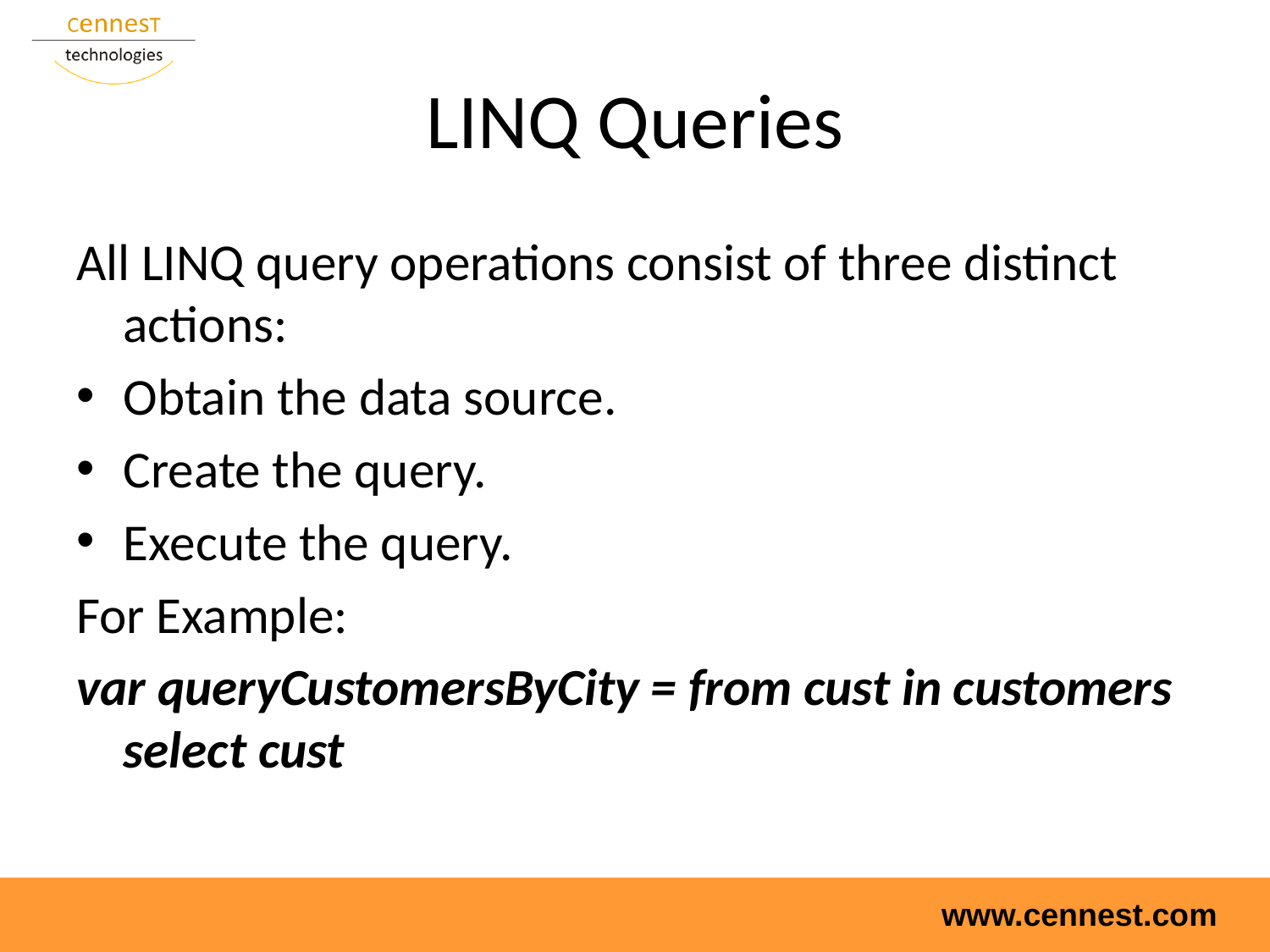

# LINQ Queries
All LINQ query operations consist of three distinct actions:
Obtain the data source.
Create the query.
Execute the query.
For Example:
var queryCustomersByCity = from cust in customers select cust